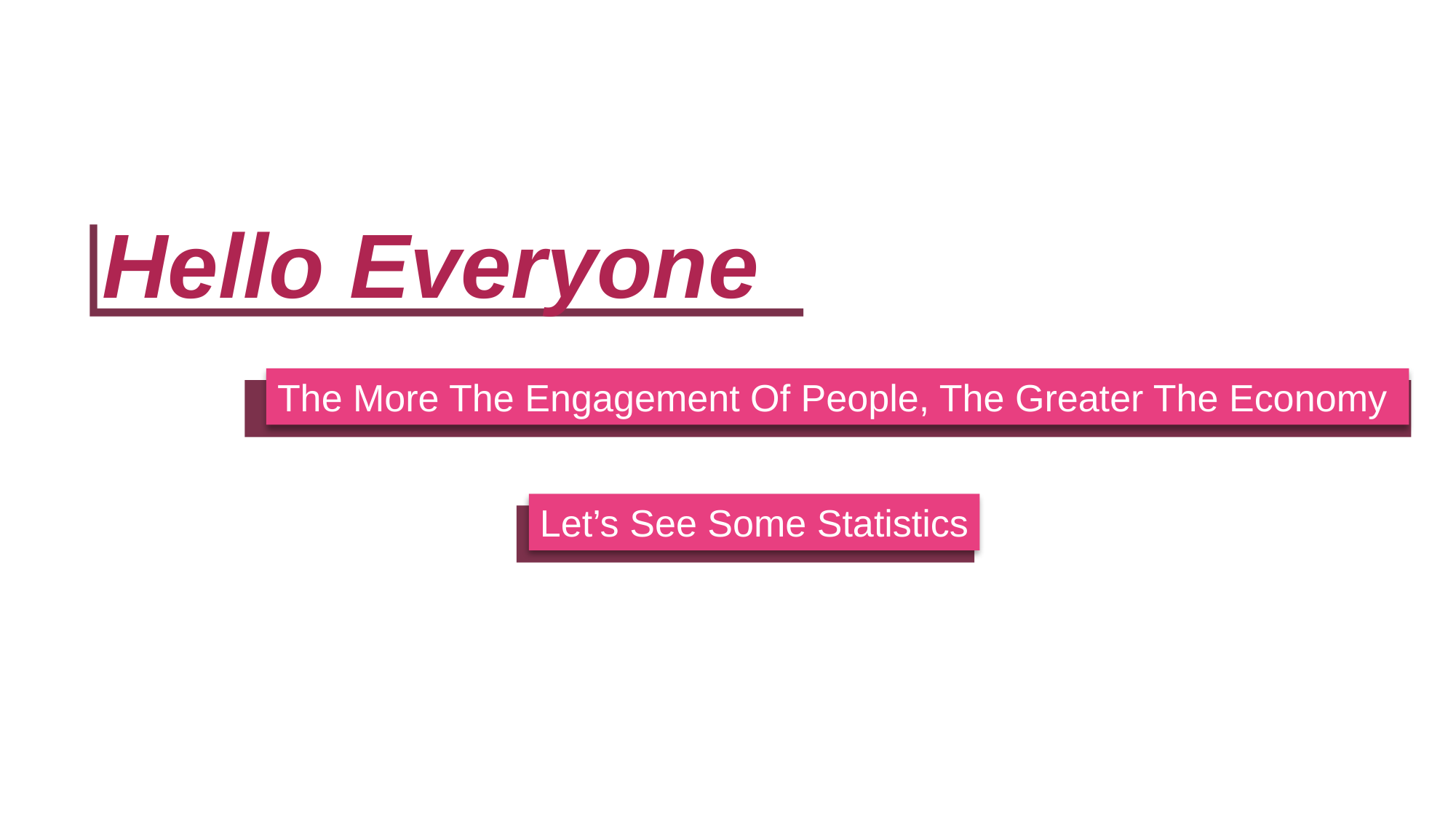

Hello Everyone

The More The Engagement Of People, The Greater The Economy
Let’s See Some Statistics